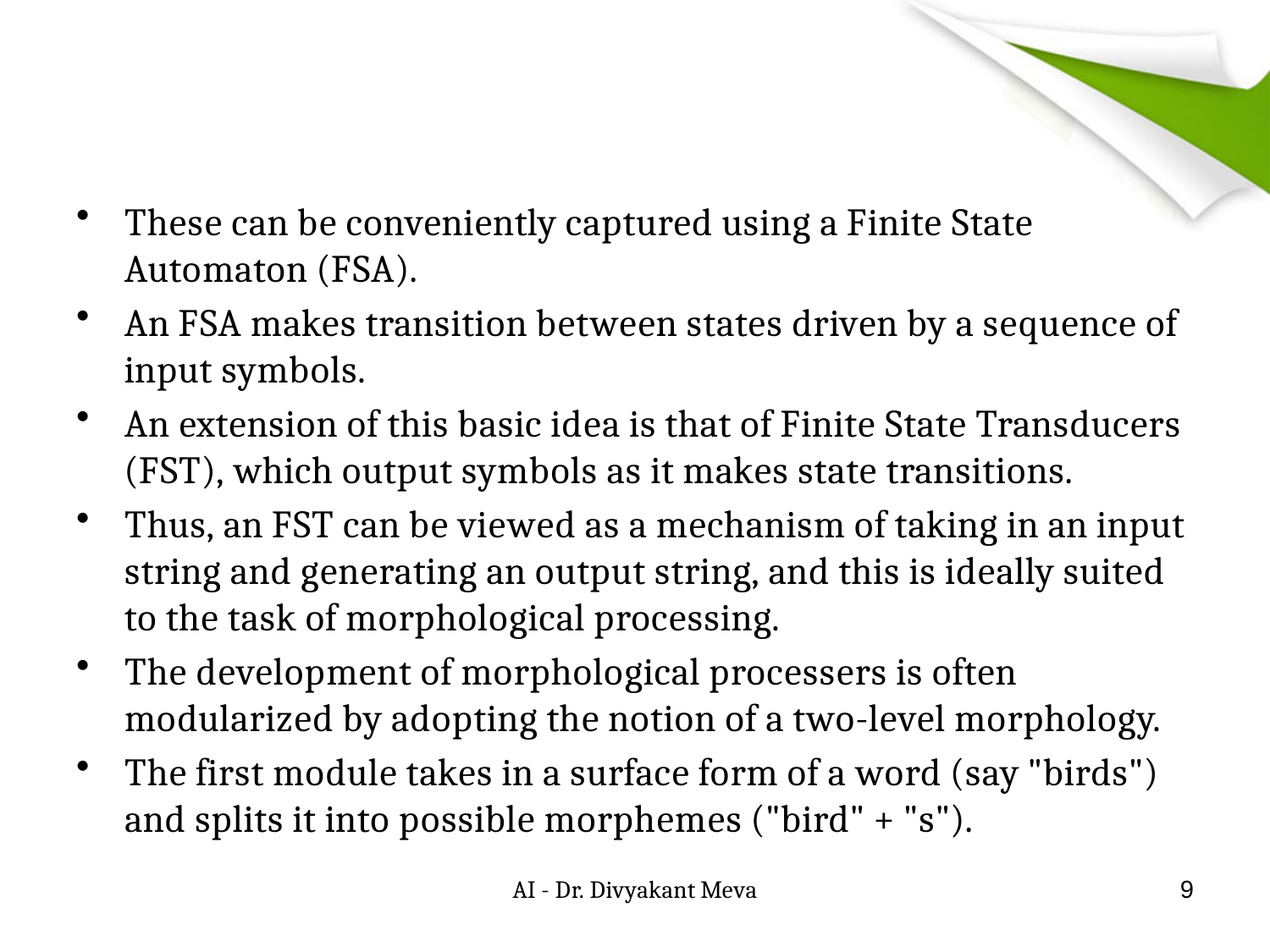

#
These can be conveniently captured using a Finite State Automaton (FSA).
An FSA makes transition between states driven by a sequence of input symbols.
An extension of this basic idea is that of Finite State Transducers (FST), which output symbols as it makes state transitions.
Thus, an FST can be viewed as a mechanism of taking in an input string and generating an output string, and this is ideally suited to the task of morphological processing.
The development of morphological processers is often modularized by adopting the notion of a two-level morphology.
The first module takes in a surface form of a word (say "birds") and splits it into possible morphemes ("bird" + "s").
AI - Dr. Divyakant Meva
9